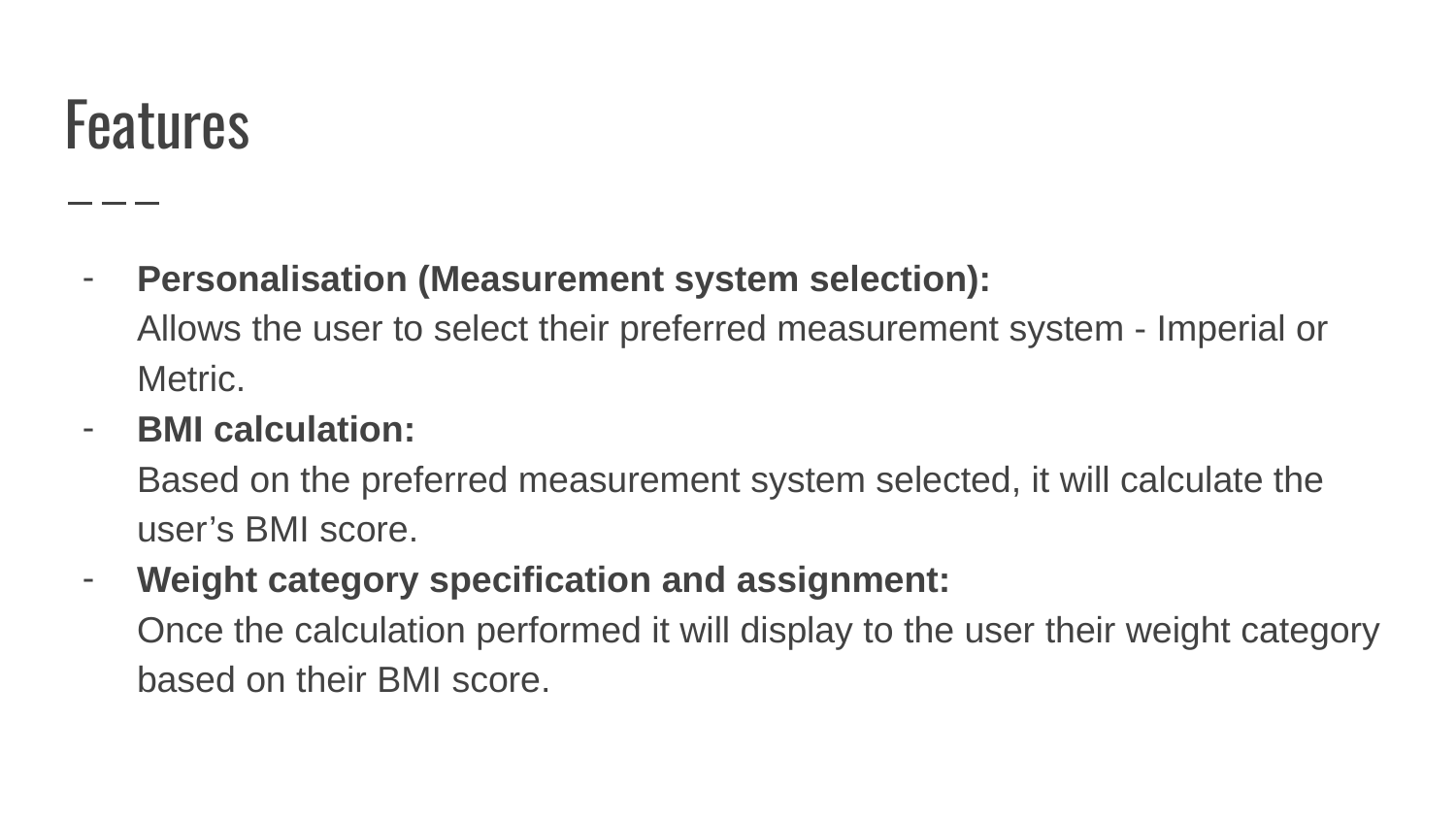

# Features
Personalisation (Measurement system selection):
Allows the user to select their preferred measurement system - Imperial or Metric.
BMI calculation:
Based on the preferred measurement system selected, it will calculate the user’s BMI score.
Weight category specification and assignment:
Once the calculation performed it will display to the user their weight category based on their BMI score.